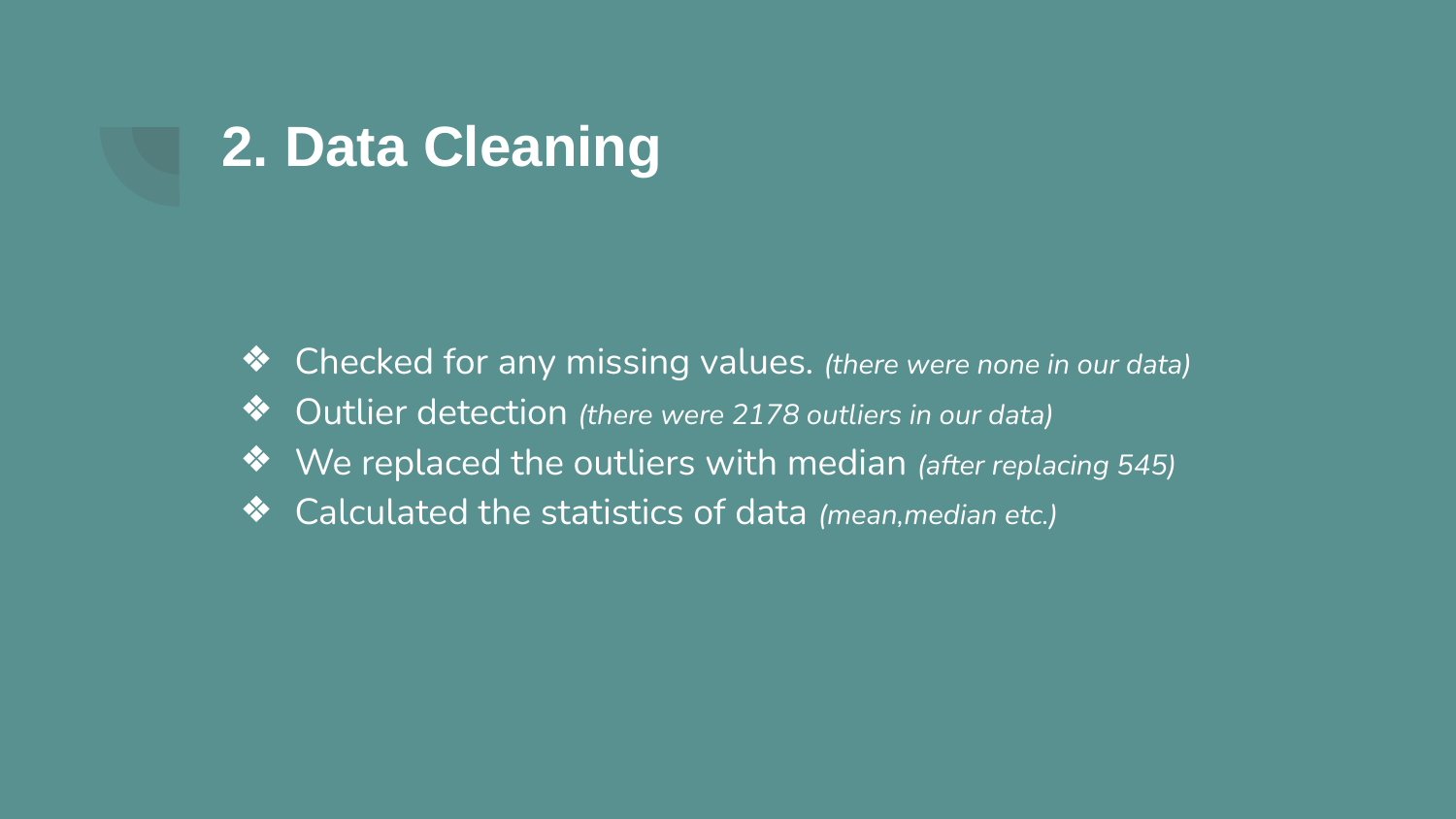

2. Data Cleaning
Checked for any missing values. (there were none in our data)
Outlier detection (there were 2178 outliers in our data)
We replaced the outliers with median (after replacing 545)
Calculated the statistics of data (mean,median etc.)